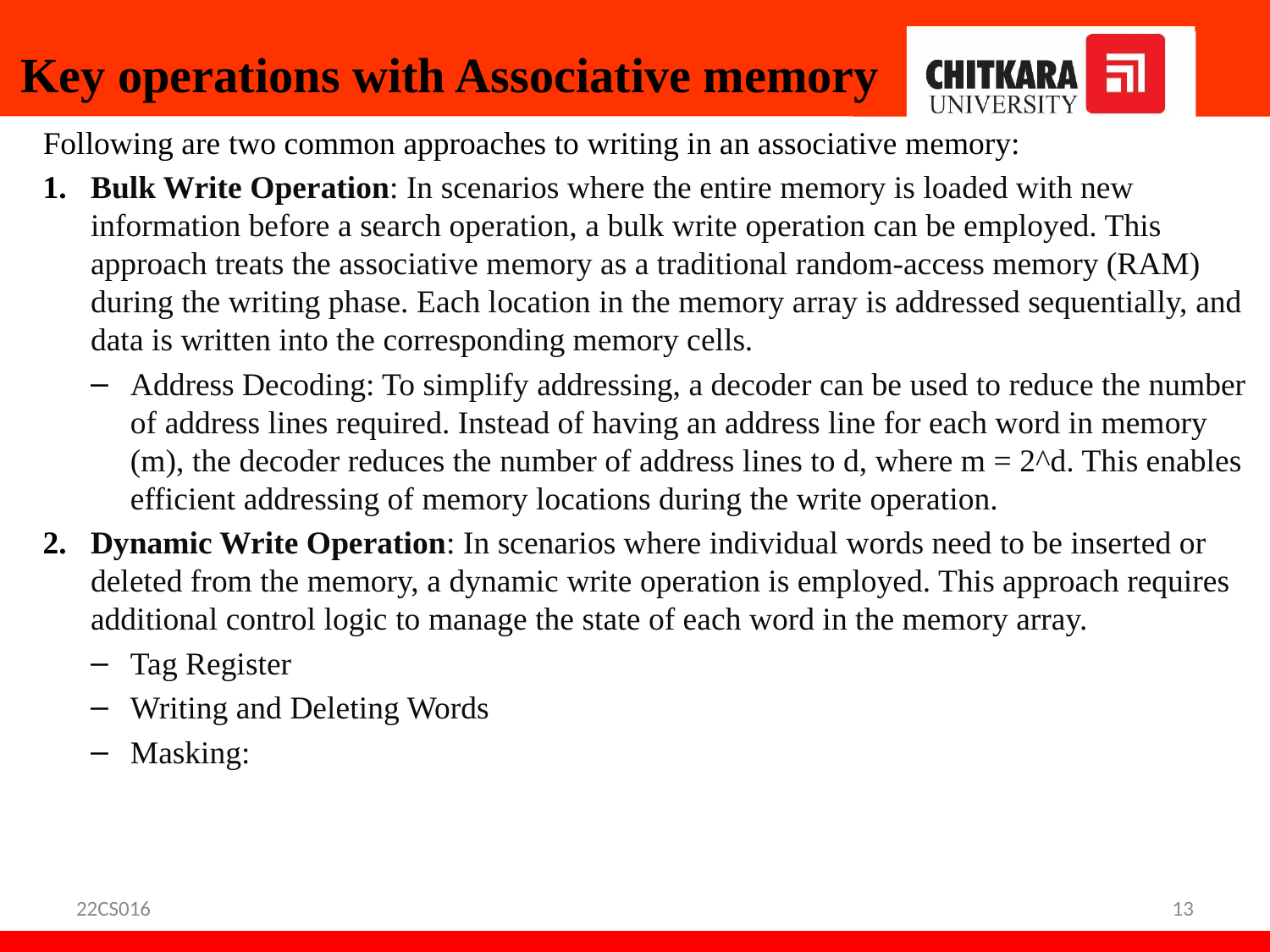

# Key operations with Associative memory
Following are two common approaches to writing in an associative memory:
Bulk Write Operation: In scenarios where the entire memory is loaded with new information before a search operation, a bulk write operation can be employed. This approach treats the associative memory as a traditional random-access memory (RAM) during the writing phase. Each location in the memory array is addressed sequentially, and data is written into the corresponding memory cells.
Address Decoding: To simplify addressing, a decoder can be used to reduce the number of address lines required. Instead of having an address line for each word in memory (m), the decoder reduces the number of address lines to d, where m = 2^d. This enables efficient addressing of memory locations during the write operation.
Dynamic Write Operation: In scenarios where individual words need to be inserted or deleted from the memory, a dynamic write operation is employed. This approach requires additional control logic to manage the state of each word in the memory array.
Tag Register
Writing and Deleting Words
Masking:
22CS016
13